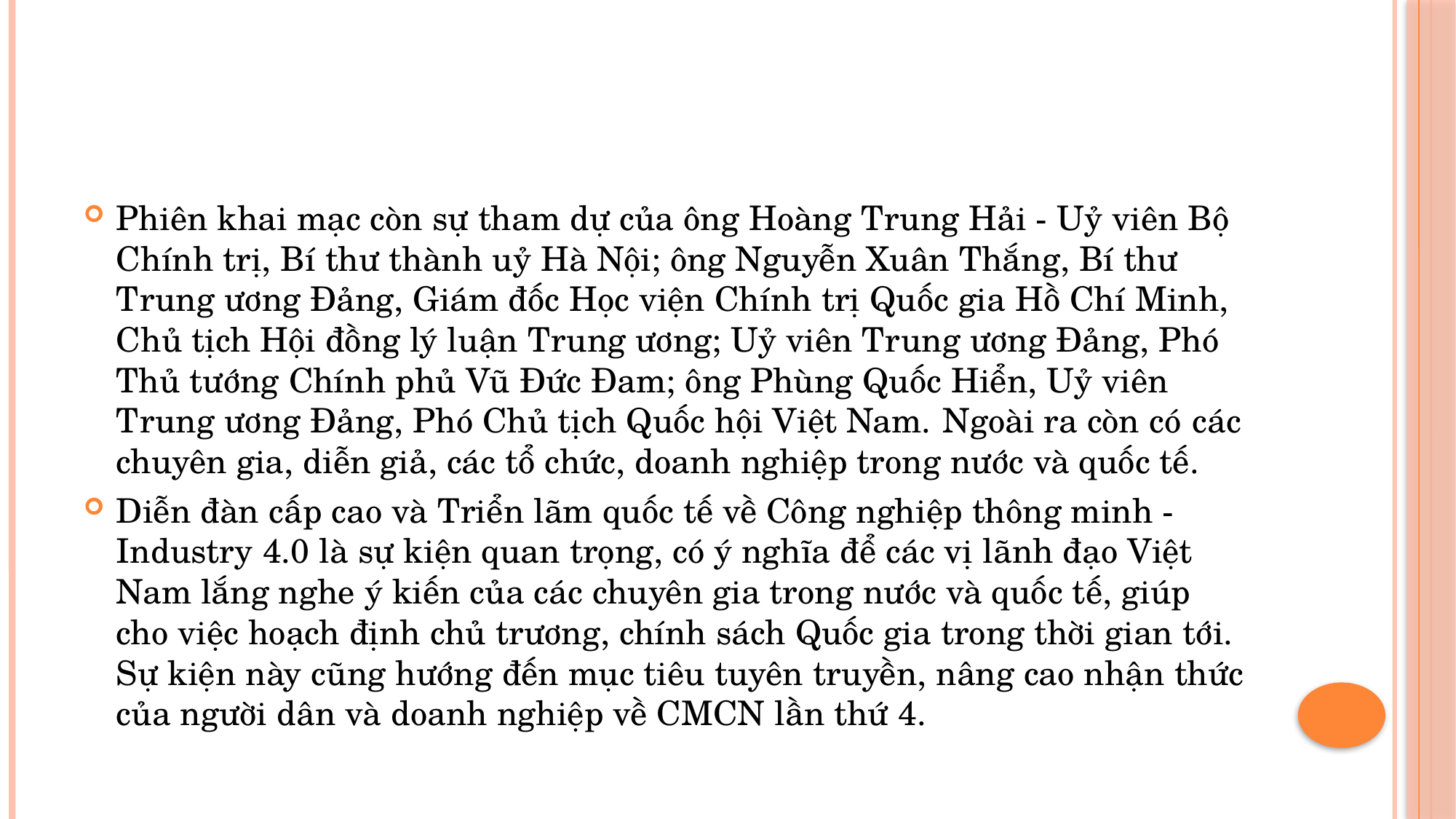

#
Phiên khai mạc còn sự tham dự của ông Hoàng Trung Hải - Uỷ viên Bộ Chính trị, Bí thư thành uỷ Hà Nội; ông Nguyễn Xuân Thắng, Bí thư Trung ương Đảng, Giám đốc Học viện Chính trị Quốc gia Hồ Chí Minh, Chủ tịch Hội đồng lý luận Trung ương; Uỷ viên Trung ương Đảng, Phó Thủ tướng Chính phủ Vũ Đức Đam; ông Phùng Quốc Hiển, Uỷ viên Trung ương Đảng, Phó Chủ tịch Quốc hội Việt Nam. Ngoài ra còn có các chuyên gia, diễn giả, các tổ chức, doanh nghiệp trong nước và quốc tế.
Diễn đàn cấp cao và Triển lãm quốc tế về Công nghiệp thông minh - Industry 4.0 là sự kiện quan trọng, có ý nghĩa để các vị lãnh đạo Việt Nam lắng nghe ý kiến của các chuyên gia trong nước và quốc tế, giúp cho việc hoạch định chủ trương, chính sách Quốc gia trong thời gian tới. Sự kiện này cũng hướng đến mục tiêu tuyên truyền, nâng cao nhận thức của người dân và doanh nghiệp về CMCN lần thứ 4.